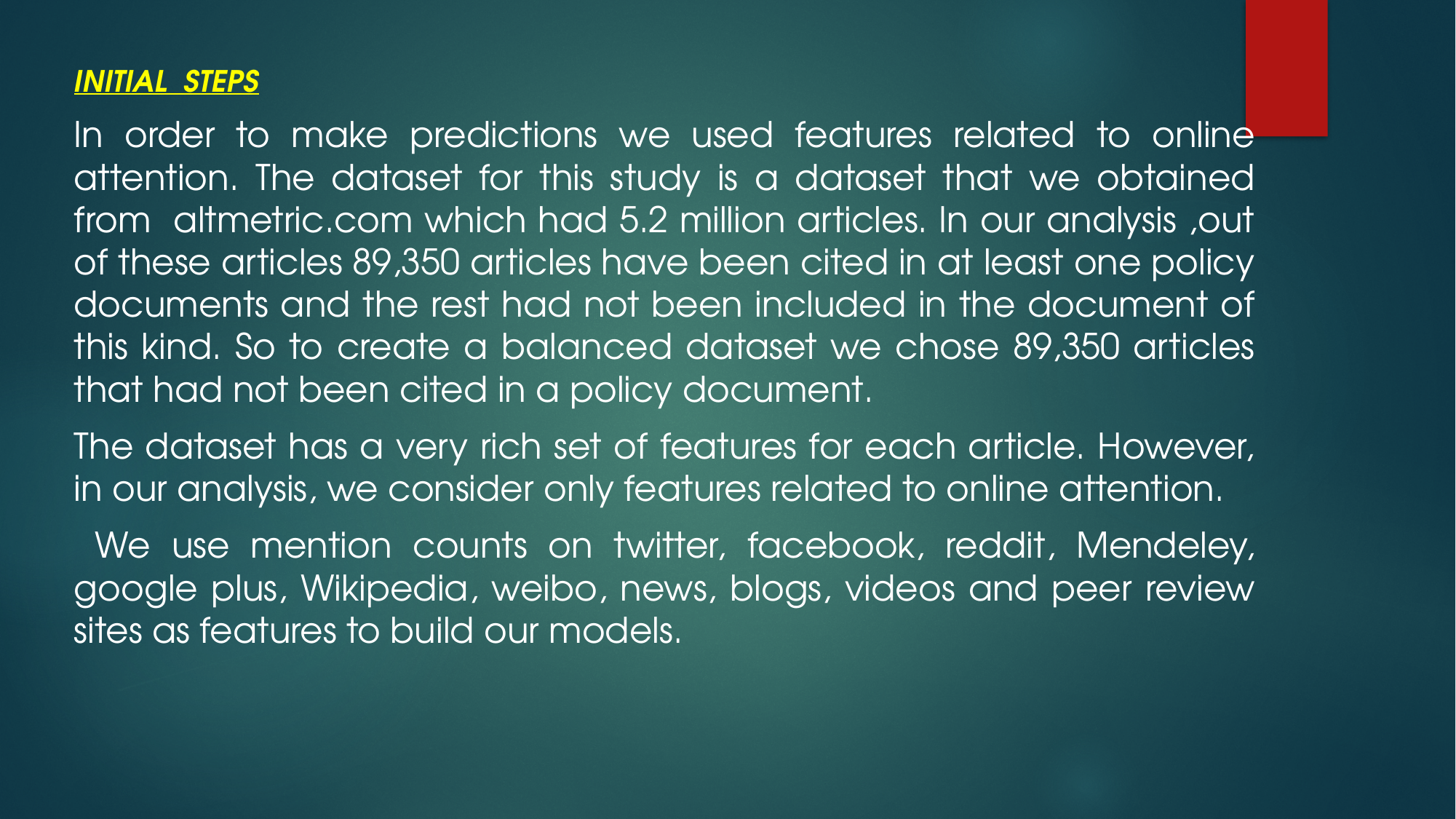

INITIAL  STEPS
In order to make predictions we used features related to online attention. The dataset for this study is a dataset that we obtained from  altmetric.com which had 5.2 million articles. In our analysis ,out of these articles 89,350 articles have been cited in at least one policy documents and the rest had not been included in the document of this kind. So to create a balanced dataset we chose 89,350 articles that had not been cited in a policy document.
The dataset has a very rich set of features for each article. However, in our analysis, we consider only features related to online attention.
 We use mention counts on twitter, facebook, reddit, Mendeley, google plus, Wikipedia, weibo, news, blogs, videos and peer review sites as features to build our models.